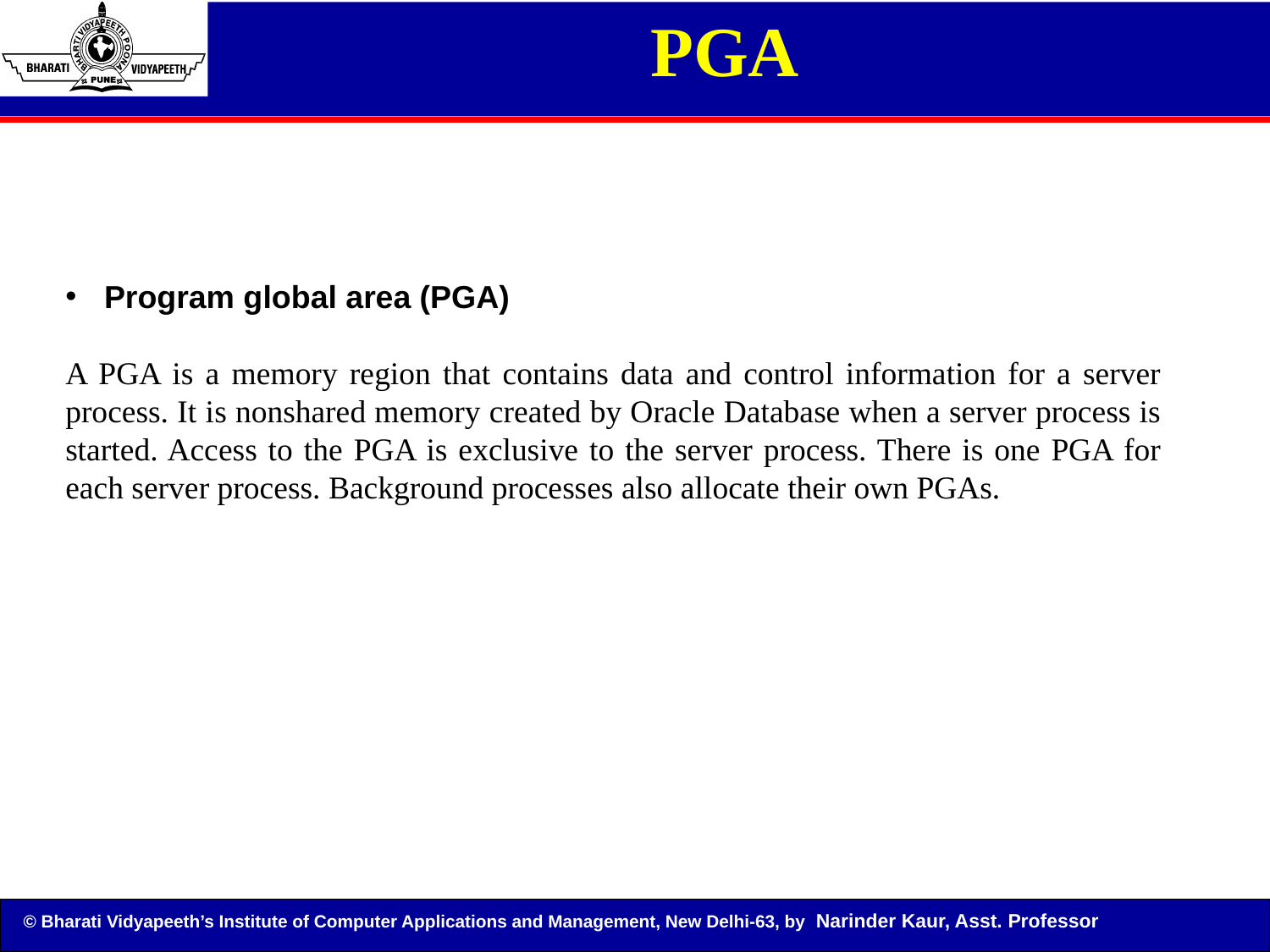

# PGA

 Program global area (PGA)

A PGA is a memory region that contains data and control information for a server process. It is nonshared memory created by Oracle Database when a server process is started. Access to the PGA is exclusive to the server process. There is one PGA for each server process. Background processes also allocate their own PGAs.